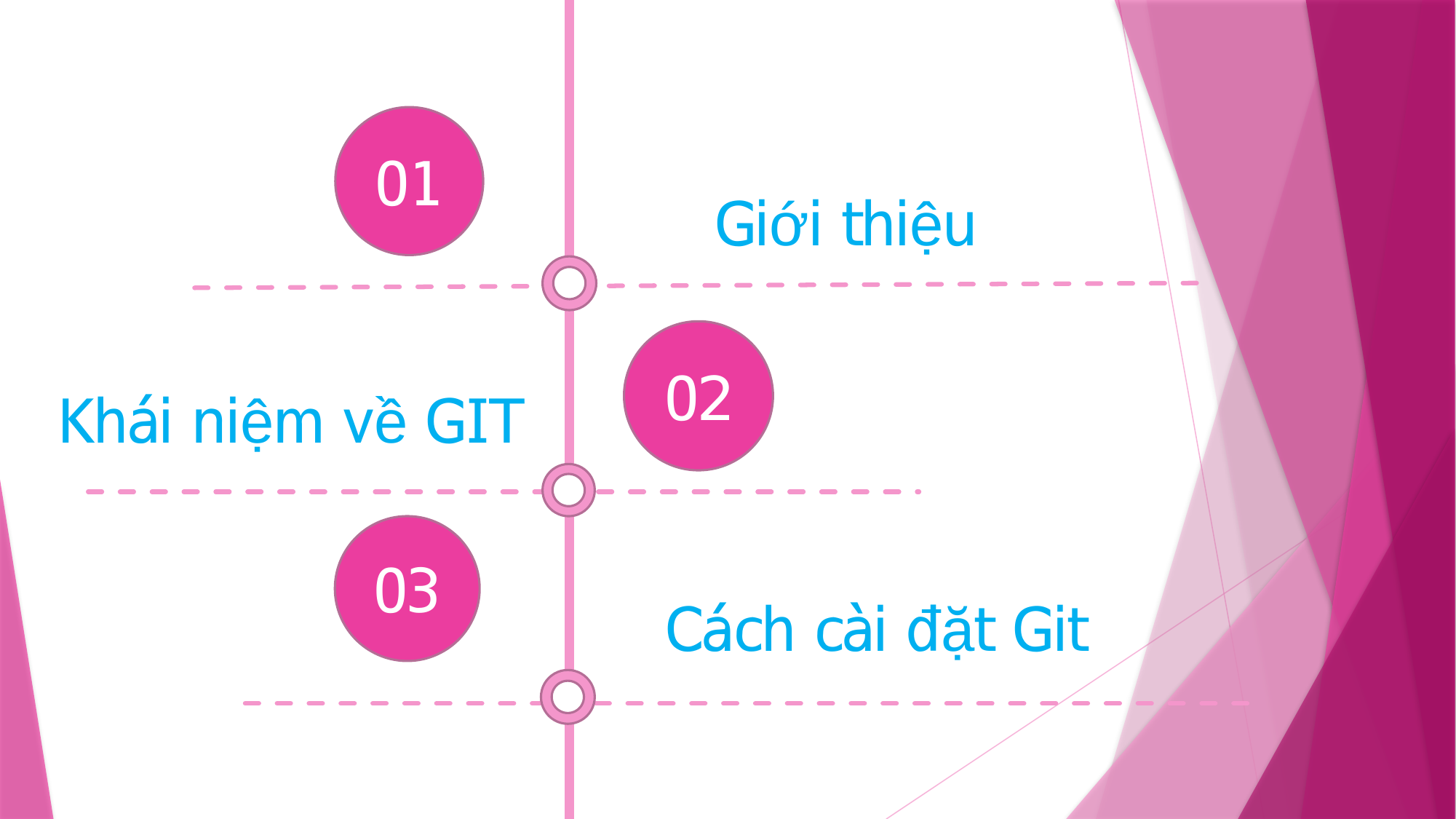

01
Giới thiệu

02
Khái niệm về GIT

03
Cách cài đặt Git